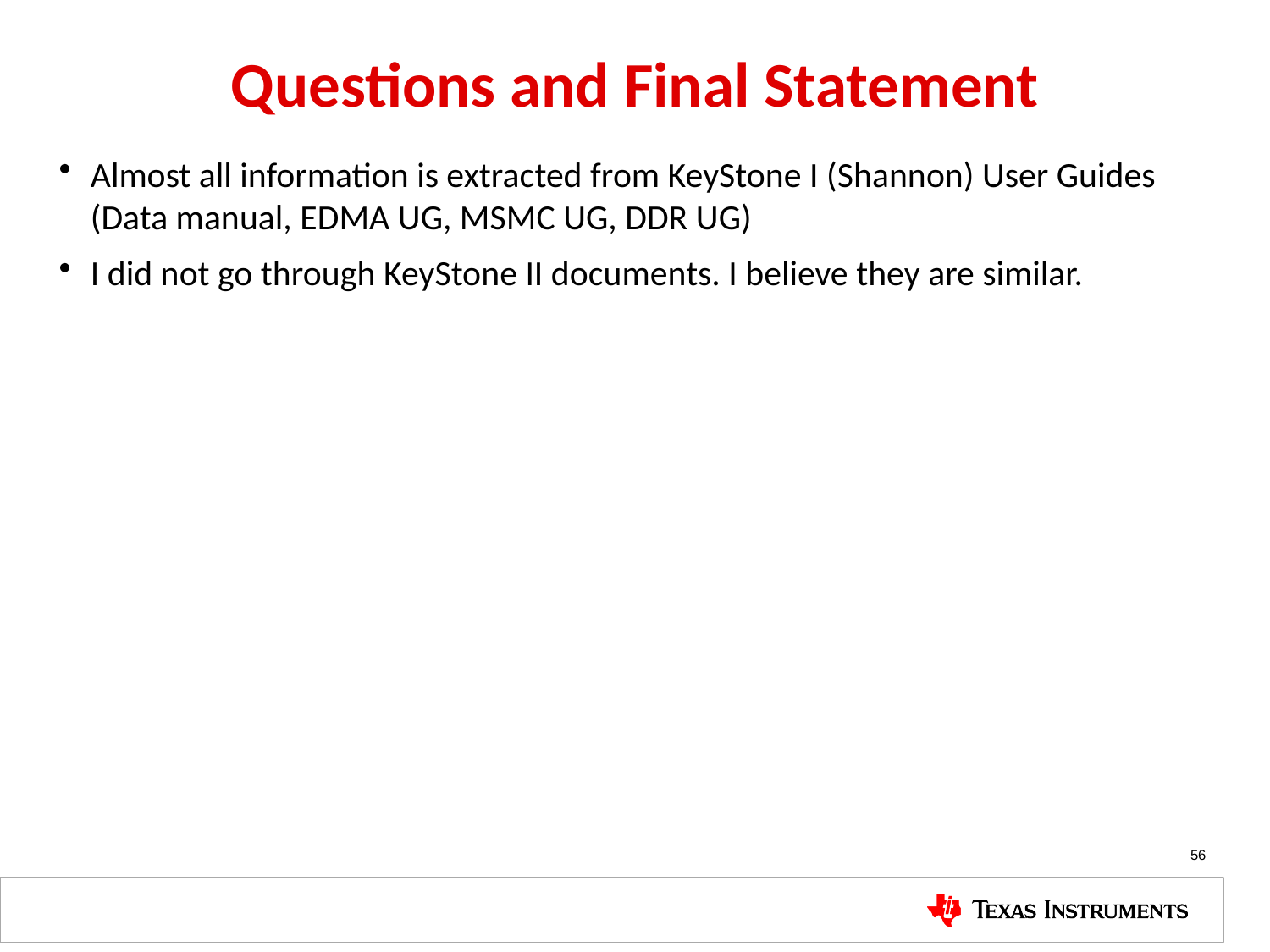

# Questions and Final Statement
Almost all information is extracted from KeyStone I (Shannon) User Guides (Data manual, EDMA UG, MSMC UG, DDR UG)
I did not go through KeyStone II documents. I believe they are similar.

56